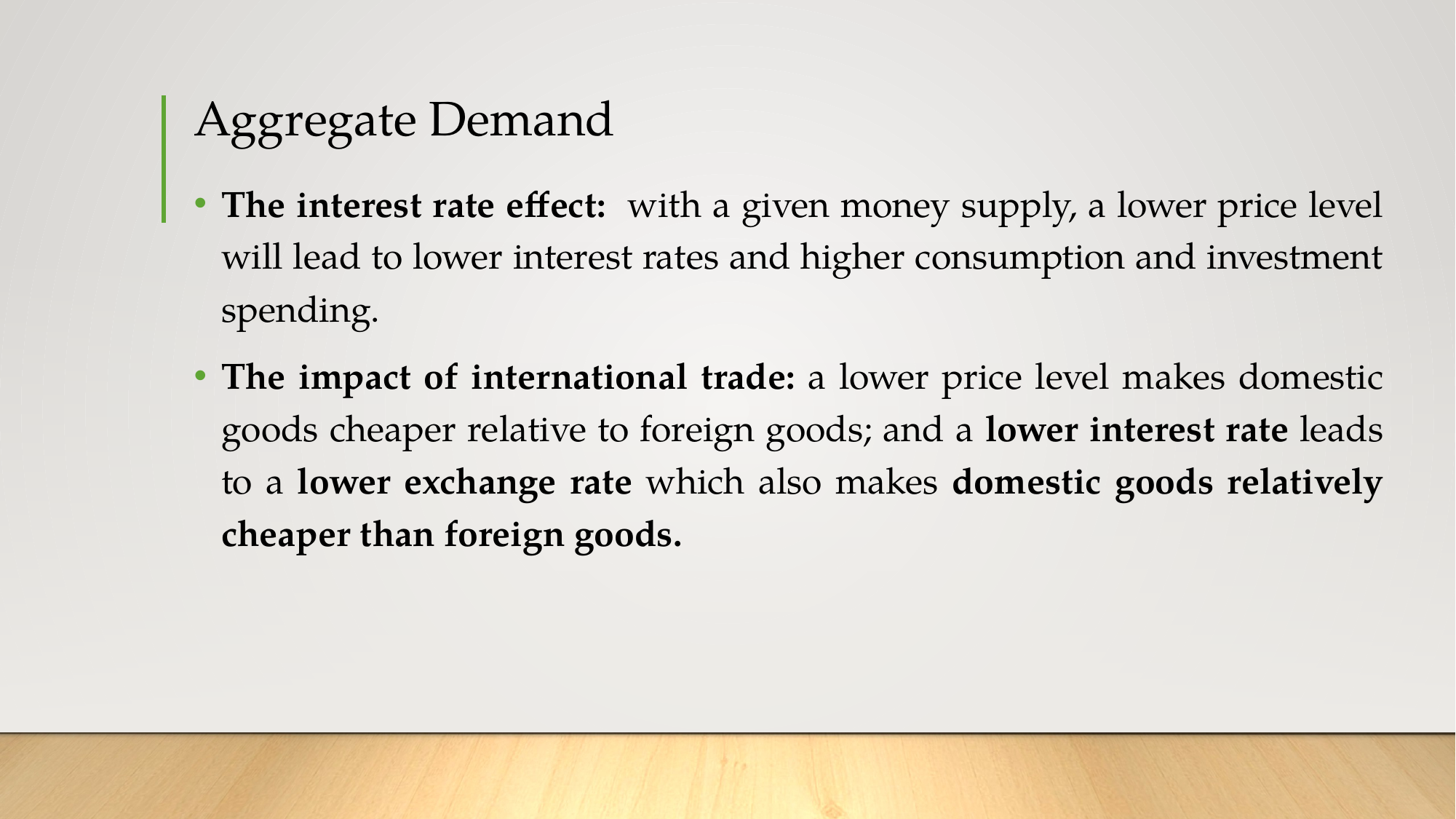

# Aggregate Demand
The interest rate effect:  with a given money supply, a lower price level will lead to lower interest rates and higher consumption and investment spending.
The impact of international trade: a lower price level makes domestic goods cheaper relative to foreign goods; and a lower interest rate leads to a lower exchange rate which also makes domestic goods relatively cheaper than foreign goods.